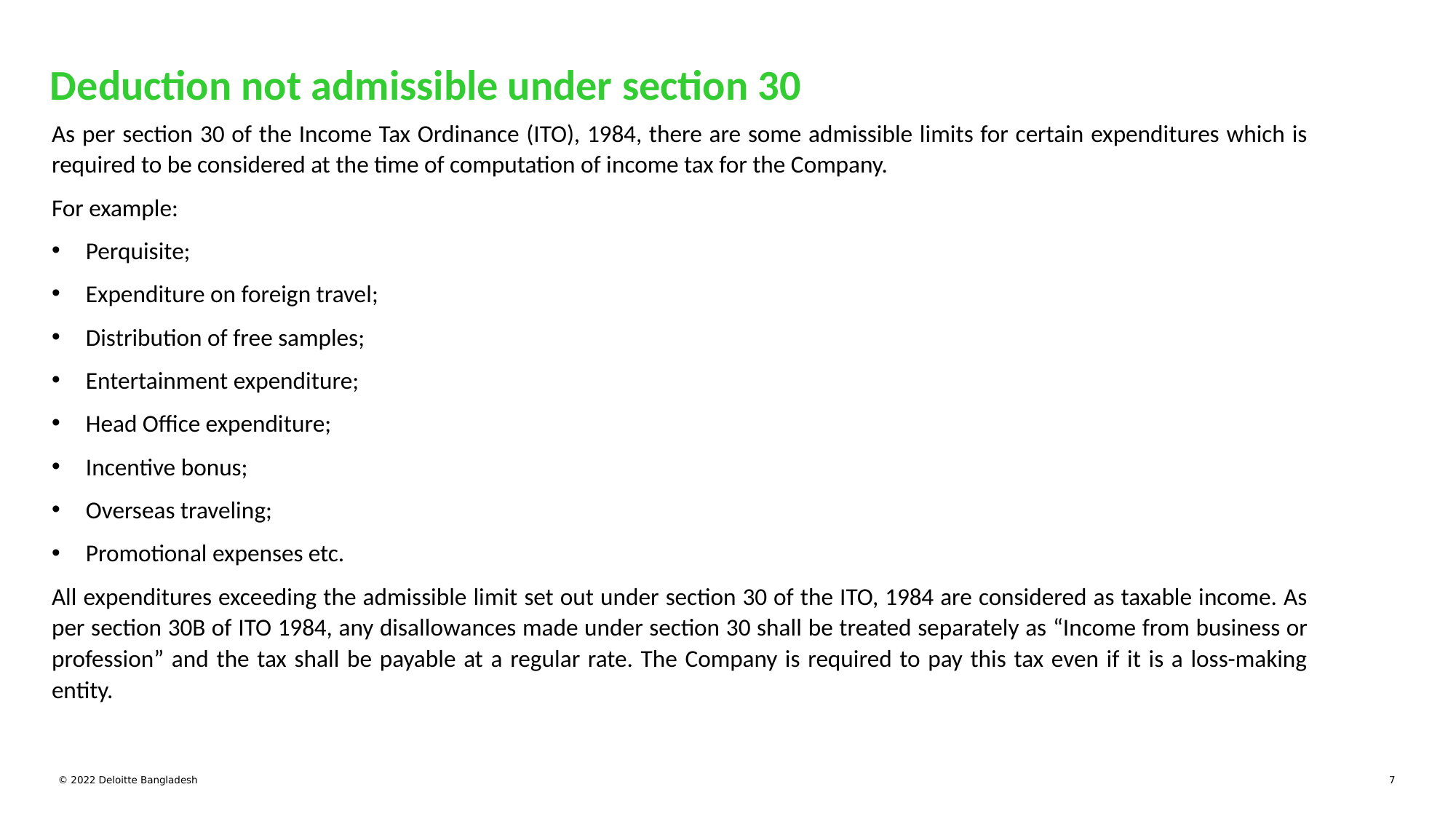

Deduction not admissible under section 30

As per section 30 of the Income Tax Ordinance (ITO), 1984, there are some admissible limits for certain expenditures which is required to be considered at the time of computation of income tax for the Company.
For example:
Perquisite;
Expenditure on foreign travel;
Distribution of free samples;
Entertainment expenditure;
Head Office expenditure;
Incentive bonus;
Overseas traveling;
Promotional expenses etc.
All expenditures exceeding the admissible limit set out under section 30 of the ITO, 1984 are considered as taxable income. As per section 30B of ITO 1984, any disallowances made under section 30 shall be treated separately as “Income from business or profession” and the tax shall be payable at a regular rate. The Company is required to pay this tax even if it is a loss-making entity.